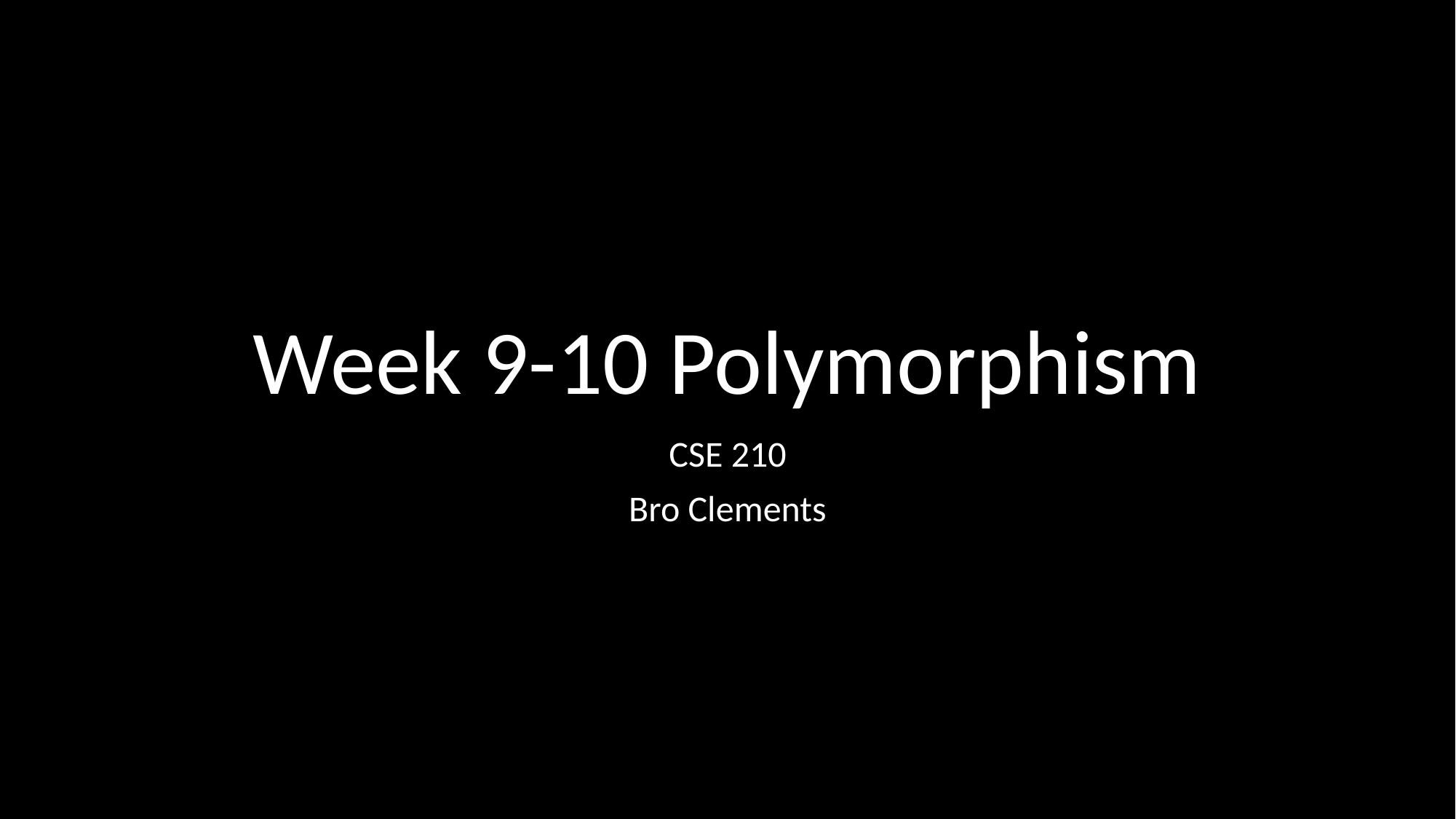

# Week 9-10 Polymorphism
CSE 210
Bro Clements